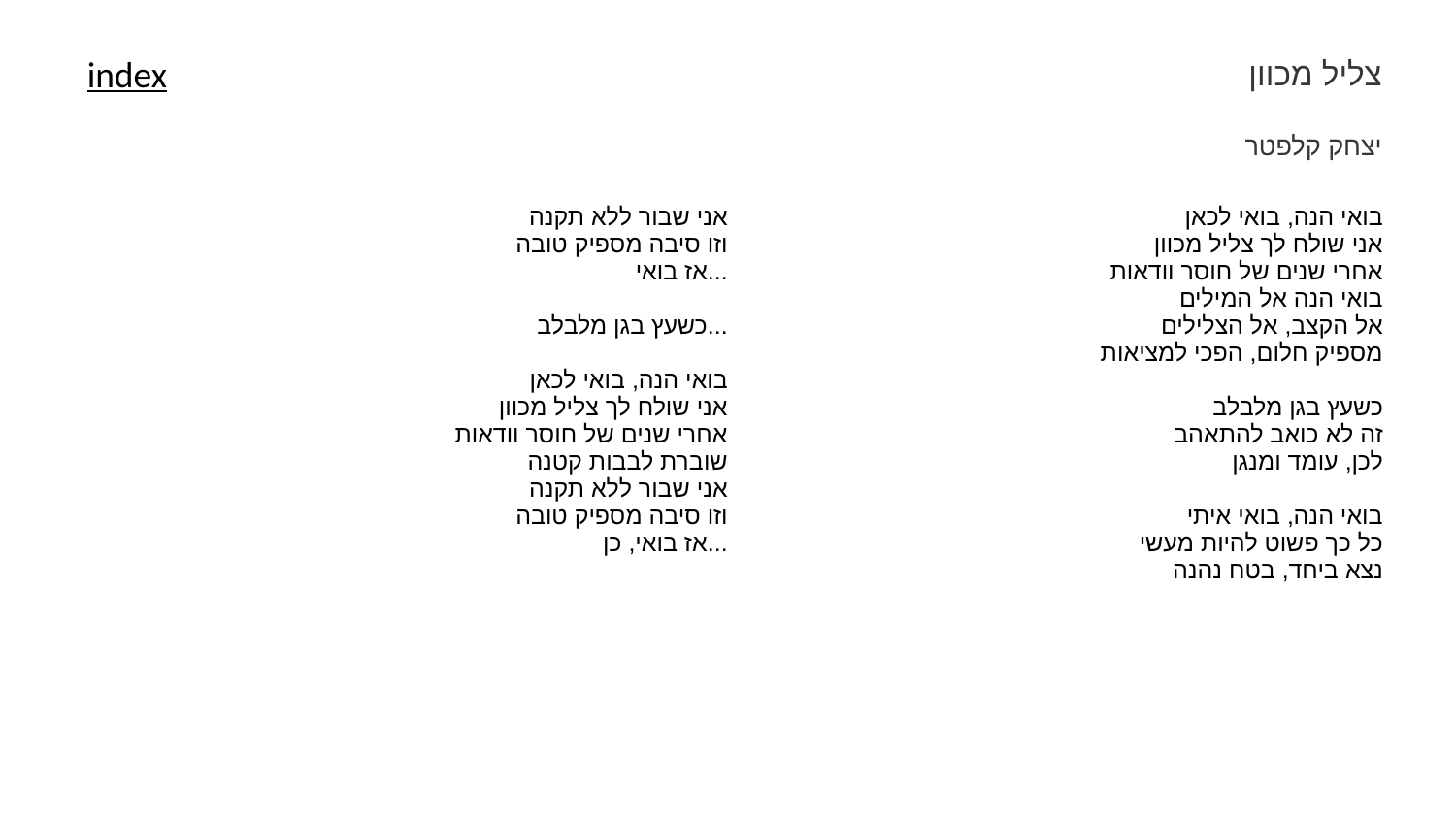

צליל מכוון
index
יצחק קלפטר
| אני שבור ללא תקנה וזו סיבה מספיק טובה אז בואי... כשעץ בגן מלבלב... בואי הנה, בואי לכאן אני שולח לך צליל מכוון אחרי שנים של חוסר וודאות שוברת לבבות קטנה אני שבור ללא תקנה וזו סיבה מספיק טובה אז בואי, כן... | בואי הנה, בואי לכאן אני שולח לך צליל מכוון אחרי שנים של חוסר וודאות בואי הנה אל המילים אל הקצב, אל הצלילים מספיק חלום, הפכי למציאות כשעץ בגן מלבלב זה לא כואב להתאהב לכן, עומד ומנגן בואי הנה, בואי איתי כל כך פשוט להיות מעשי נצא ביחד, בטח נהנה |
| --- | --- |